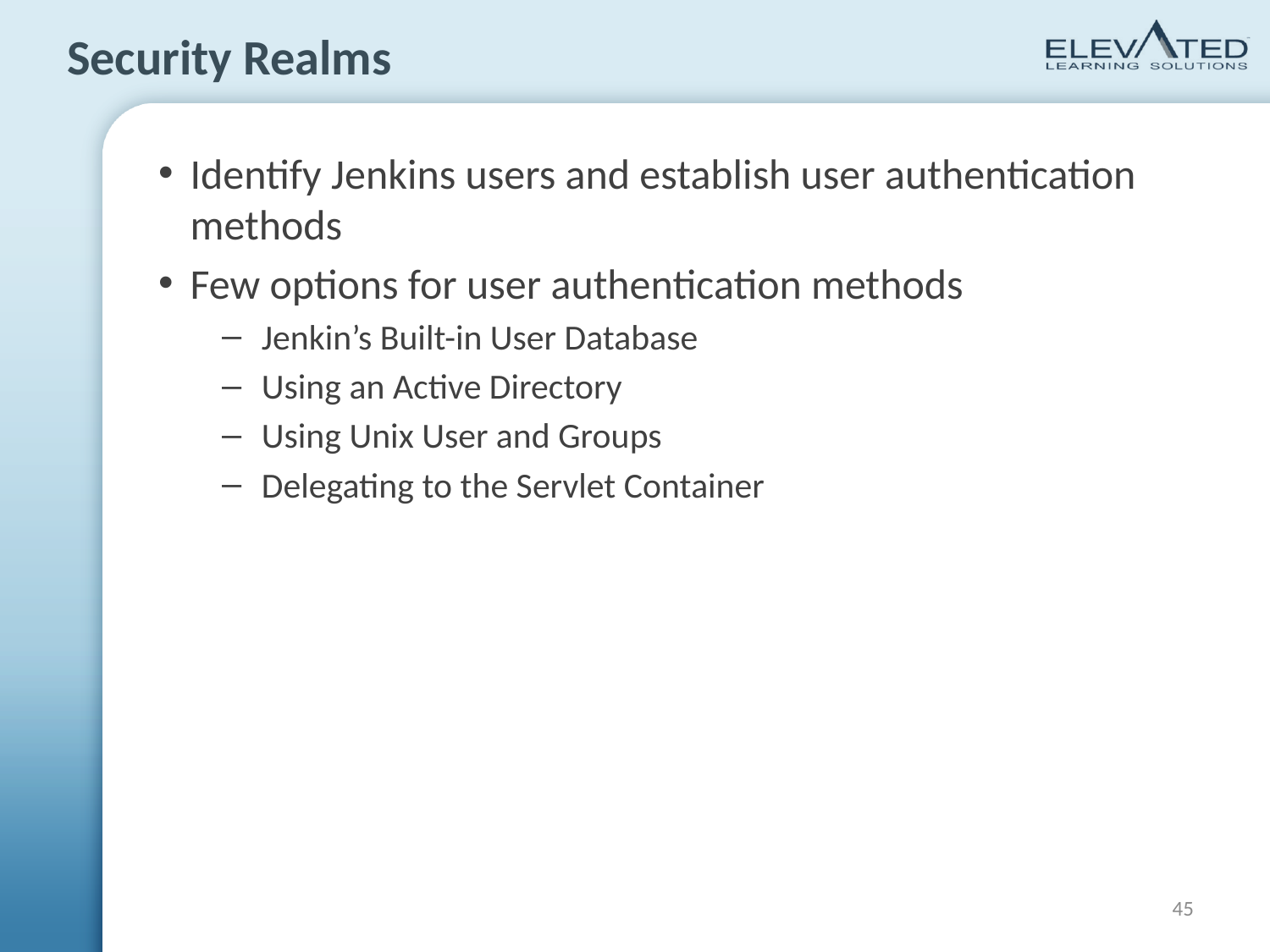

# Security Realms
Identify Jenkins users and establish user authentication methods
Few options for user authentication methods
Jenkin’s Built-in User Database
Using an Active Directory
Using Unix User and Groups
Delegating to the Servlet Container
45